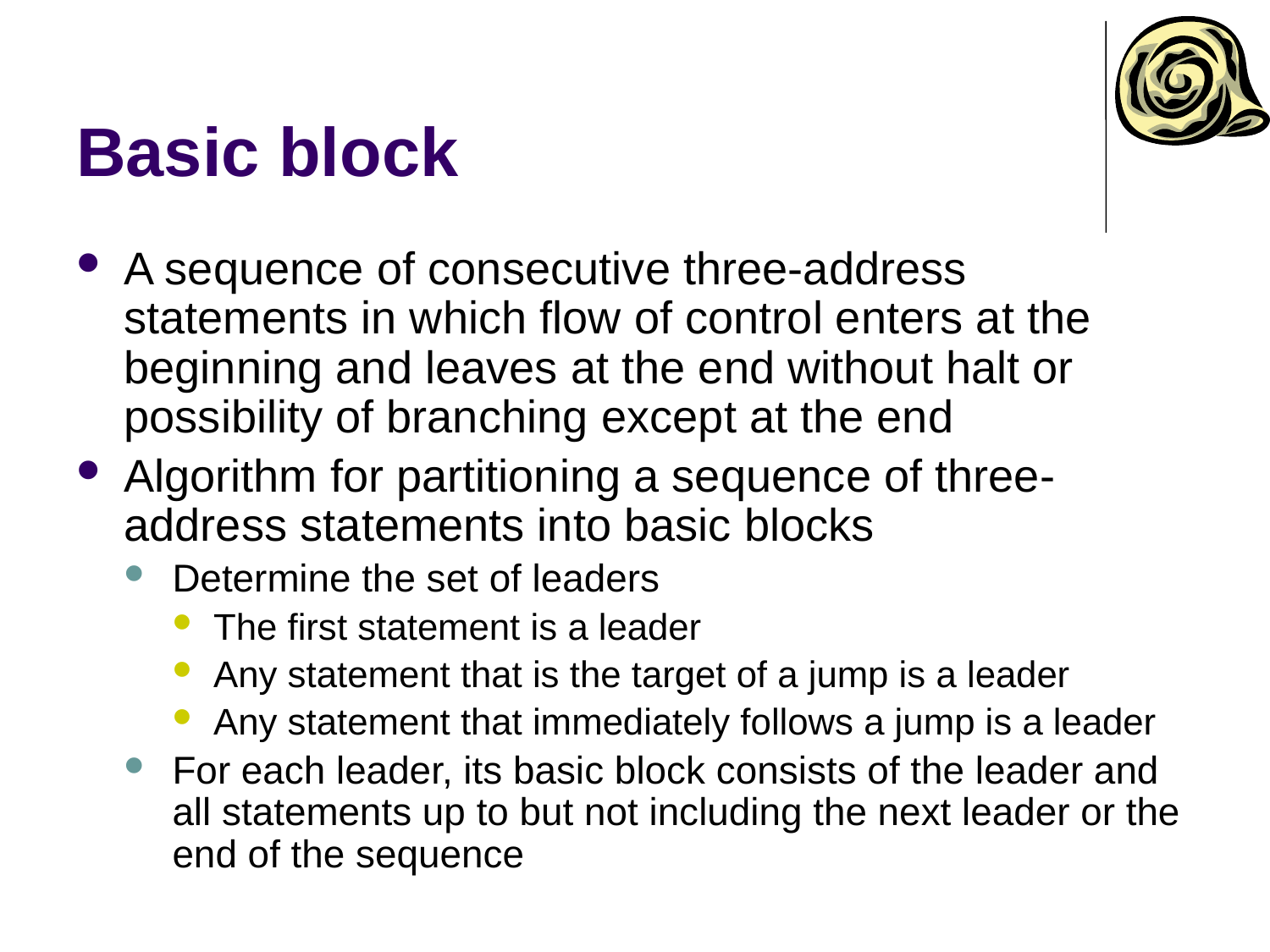

# Basic block
A sequence of consecutive three-address statements in which flow of control enters at the beginning and leaves at the end without halt or possibility of branching except at the end
Algorithm for partitioning a sequence of three-address statements into basic blocks
Determine the set of leaders
The first statement is a leader
Any statement that is the target of a jump is a leader
Any statement that immediately follows a jump is a leader
For each leader, its basic block consists of the leader and all statements up to but not including the next leader or the end of the sequence